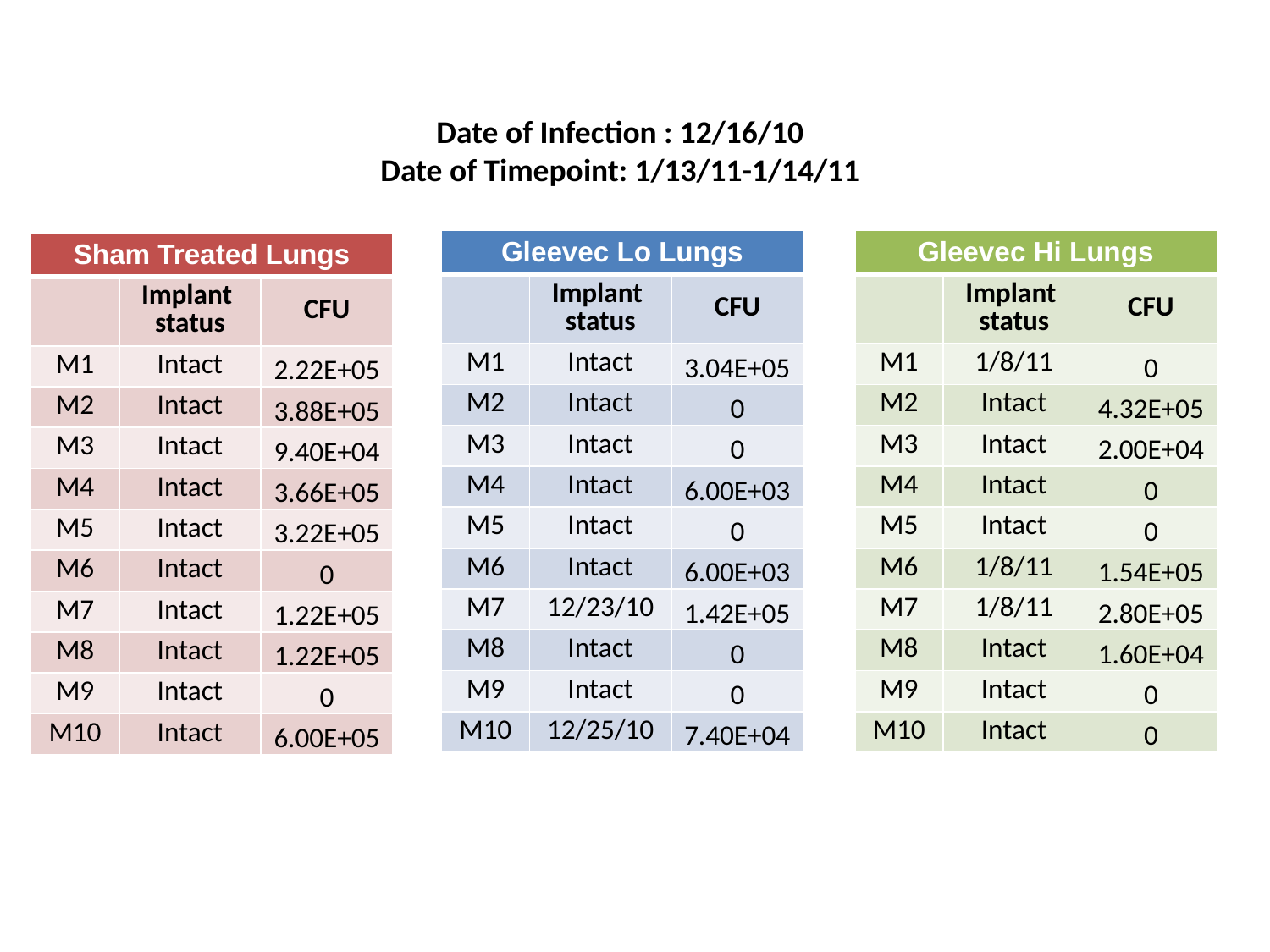

Date of Infection : 12/16/10
Date of Timepoint: 1/13/11-1/14/11
| Gleevec Lo Lungs |  |  |
| --- | --- | --- |
|  | Implant status | CFU |
| M1 | Intact | 3.04E+05 |
| M2 | Intact | 0 |
| M3 | Intact | 0 |
| M4 | Intact | 6.00E+03 |
| M5 | Intact | 0 |
| M6 | Intact | 6.00E+03 |
| M7 | 12/23/10 | 1.42E+05 |
| M8 | Intact | 0 |
| M9 | Intact | 0 |
| M10 | 12/25/10 | 7.40E+04 |
| Gleevec Hi Lungs |  |  |
| --- | --- | --- |
|  | Implant status | CFU |
| M1 | 1/8/11 | 0 |
| M2 | Intact | 4.32E+05 |
| M3 | Intact | 2.00E+04 |
| M4 | Intact | 0 |
| M5 | Intact | 0 |
| M6 | 1/8/11 | 1.54E+05 |
| M7 | 1/8/11 | 2.80E+05 |
| M8 | Intact | 1.60E+04 |
| M9 | Intact | 0 |
| M10 | Intact | 0 |
| Sham Treated Lungs |  |  |
| --- | --- | --- |
|  | Implant status | CFU |
| M1 | Intact | 2.22E+05 |
| M2 | Intact | 3.88E+05 |
| M3 | Intact | 9.40E+04 |
| M4 | Intact | 3.66E+05 |
| M5 | Intact | 3.22E+05 |
| M6 | Intact | 0 |
| M7 | Intact | 1.22E+05 |
| M8 | Intact | 1.22E+05 |
| M9 | Intact | 0 |
| M10 | Intact | 6.00E+05 |